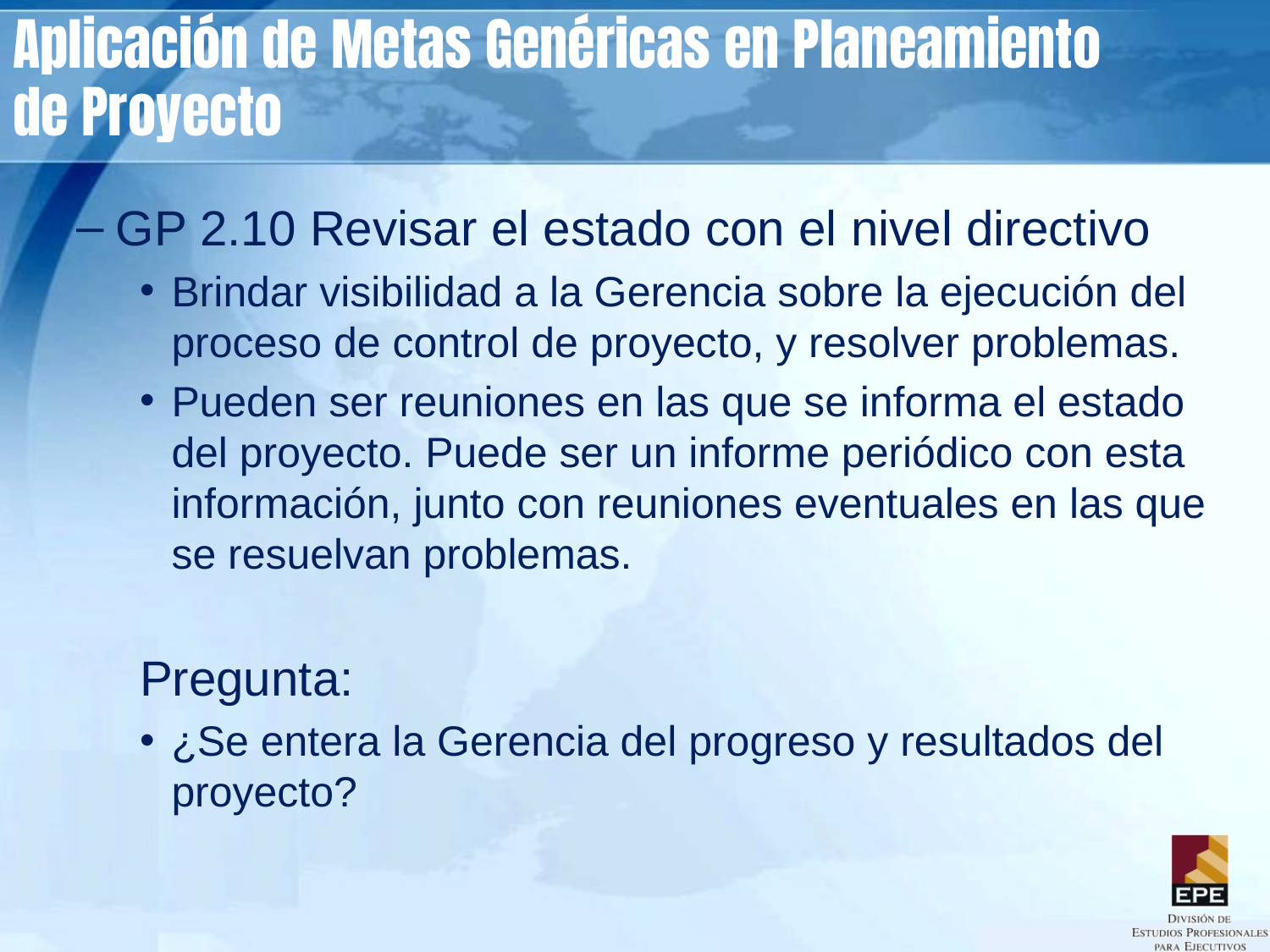

# Aplicación de Metas Genéricas en Planeamiento de Proyecto
GP 2.10 Revisar el estado con el nivel directivo
Brindar visibilidad a la Gerencia sobre la ejecución del proceso de control de proyecto, y resolver problemas.
Pueden ser reuniones en las que se informa el estado del proyecto. Puede ser un informe periódico con esta información, junto con reuniones eventuales en las que se resuelvan problemas.

Pregunta:
¿Se entera la Gerencia del progreso y resultados del proyecto?